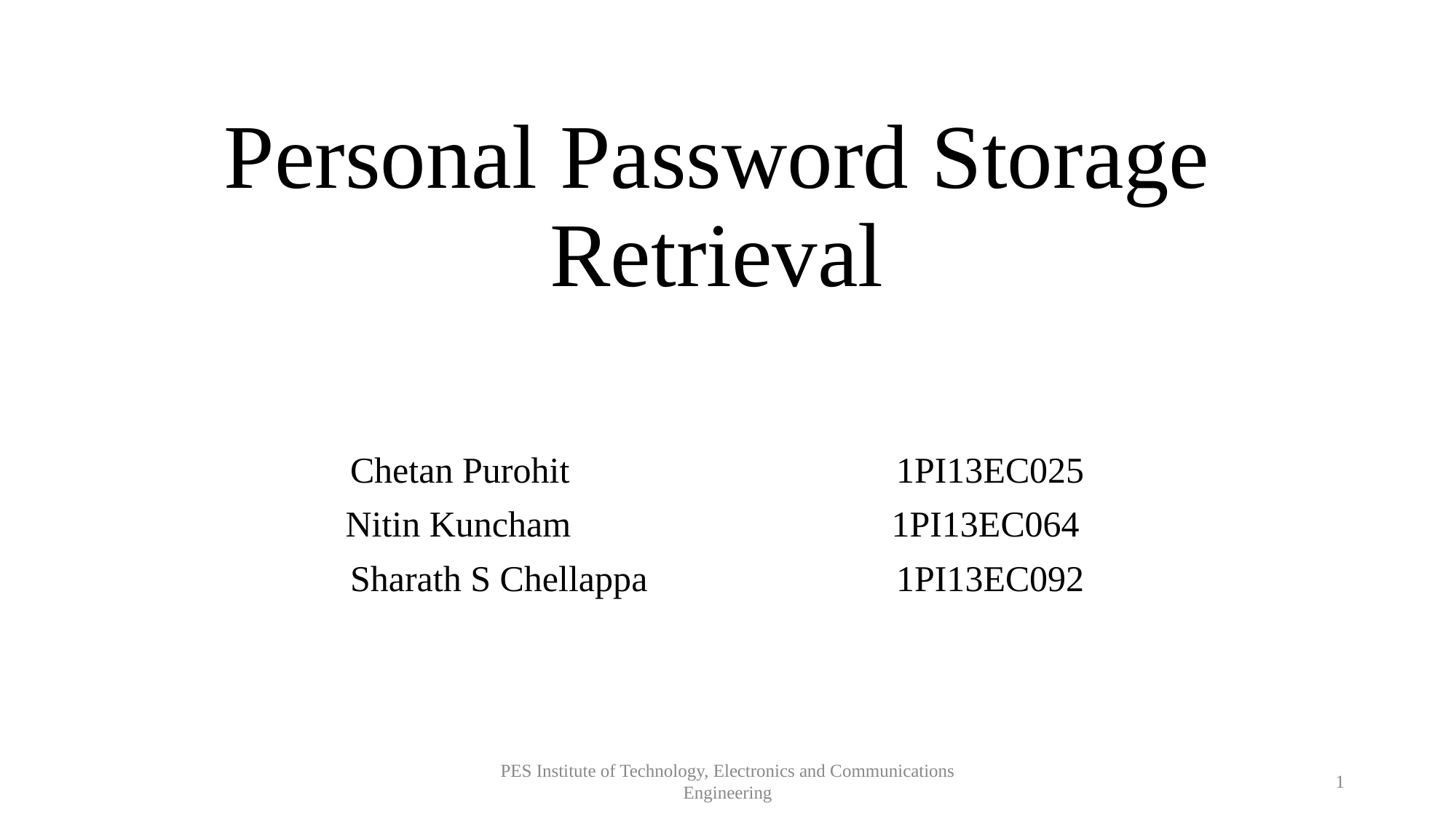

# Personal Password Storage Retrieval
Chetan Purohit			1PI13EC025
Nitin Kuncham			1PI13EC064
Sharath S Chellappa		            1PI13EC092
PES Institute of Technology, Electronics and Communications Engineering
1